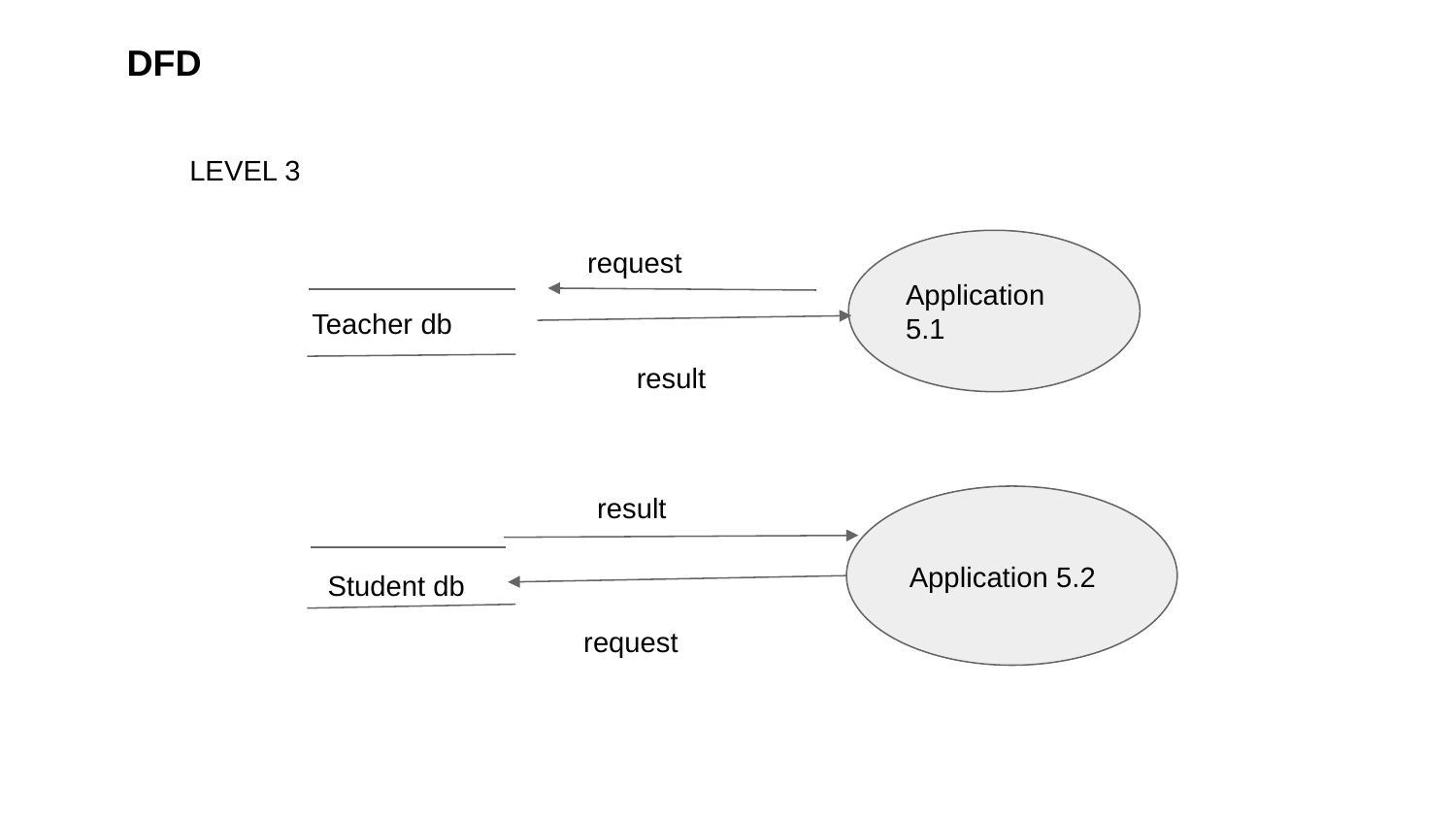

DFD
LEVEL 3
request
Application 5.1
Teacher db
result
result
Application 5.2
Student db
request